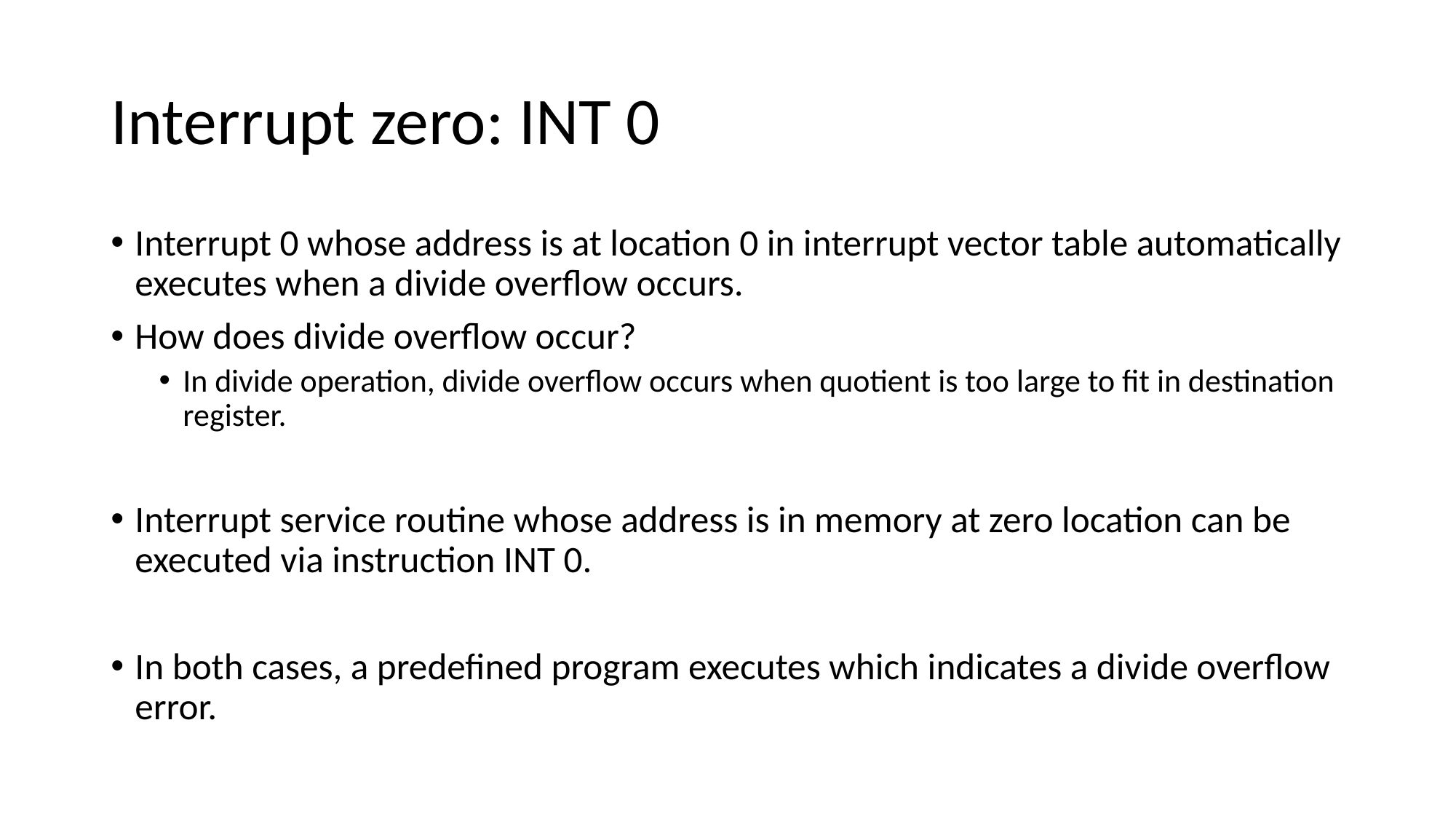

# Interrupt zero: INT 0
Interrupt 0 whose address is at location 0 in interrupt vector table automatically executes when a divide overflow occurs.
How does divide overflow occur?
In divide operation, divide overflow occurs when quotient is too large to fit in destination register.

Interrupt service routine whose address is in memory at zero location can be executed via instruction INT 0.

In both cases, a predefined program executes which indicates a divide overflow error.